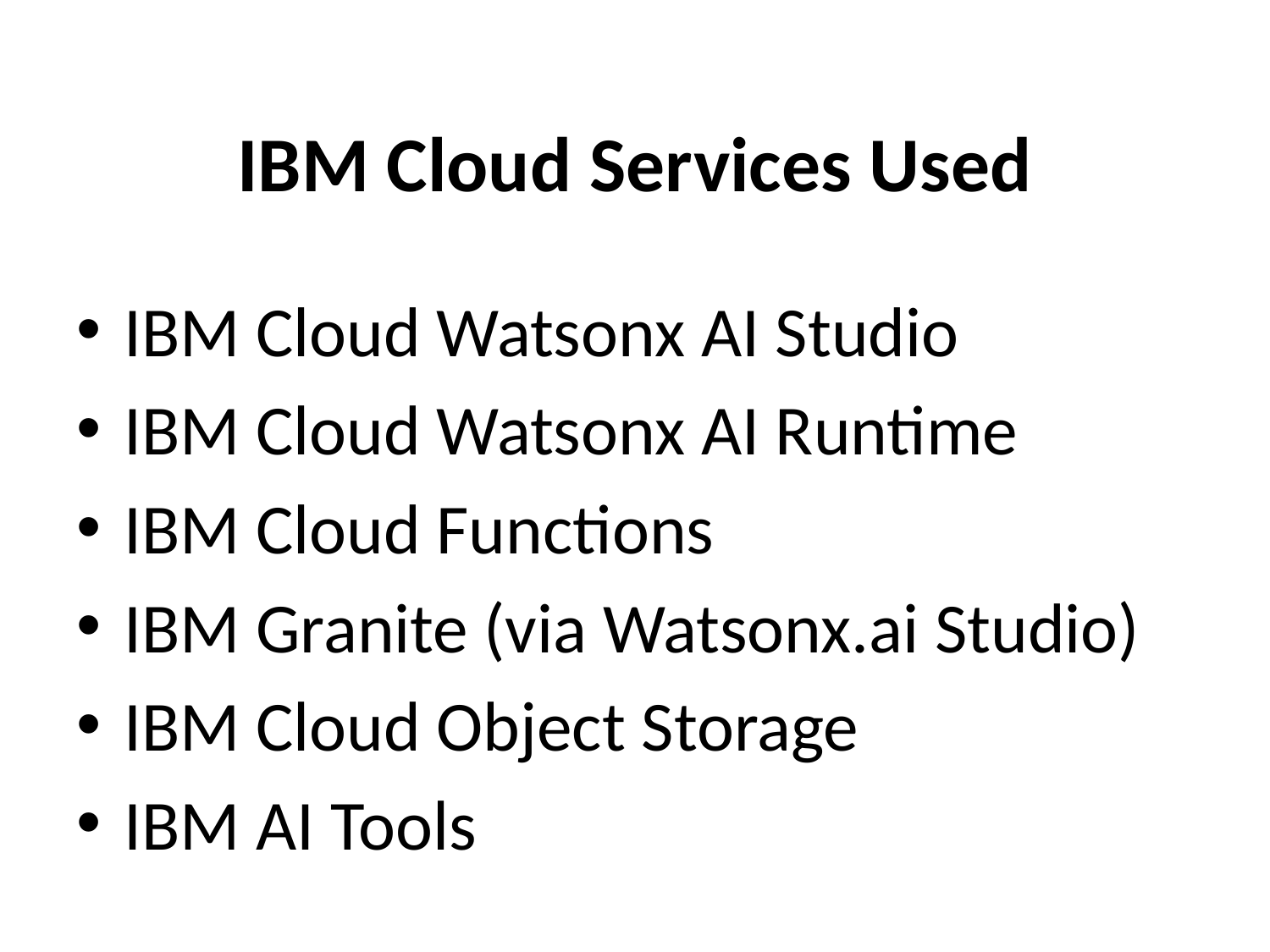

# IBM Cloud Services Used

IBM Cloud Watsonx AI Studio
IBM Cloud Watsonx AI Runtime
IBM Cloud Functions
IBM Granite (via Watsonx.ai Studio)
IBM Cloud Object Storage
IBM AI Tools